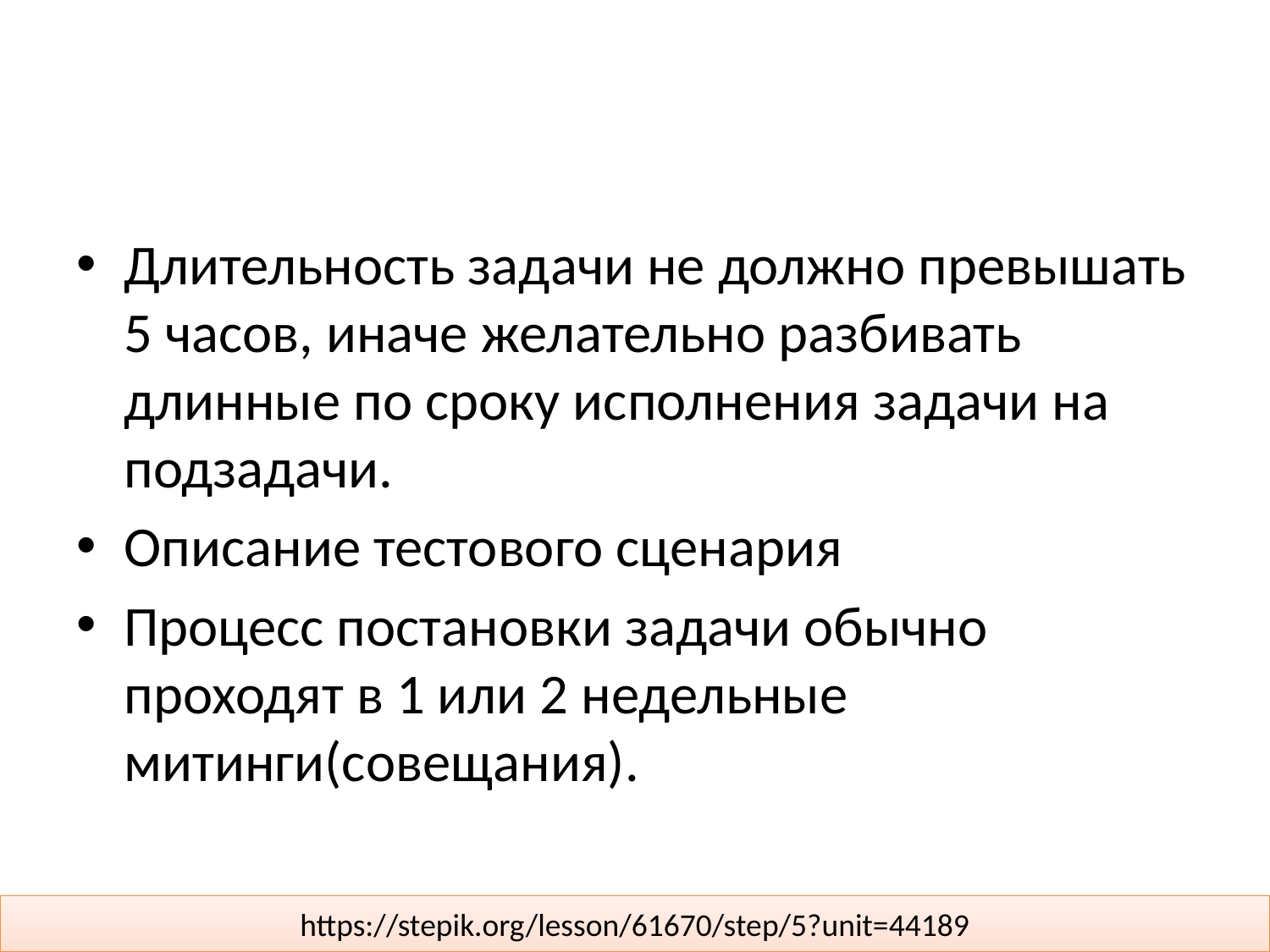

#
Длительность задачи не должно превышать 5 часов, иначе желательно разбивать длинные по сроку исполнения задачи на подзадачи.
Описание тестового сценария
Процесс постановки задачи обычно проходят в 1 или 2 недельные митинги(совещания).

https://stepik.org/lesson/61670/step/5?unit=44189